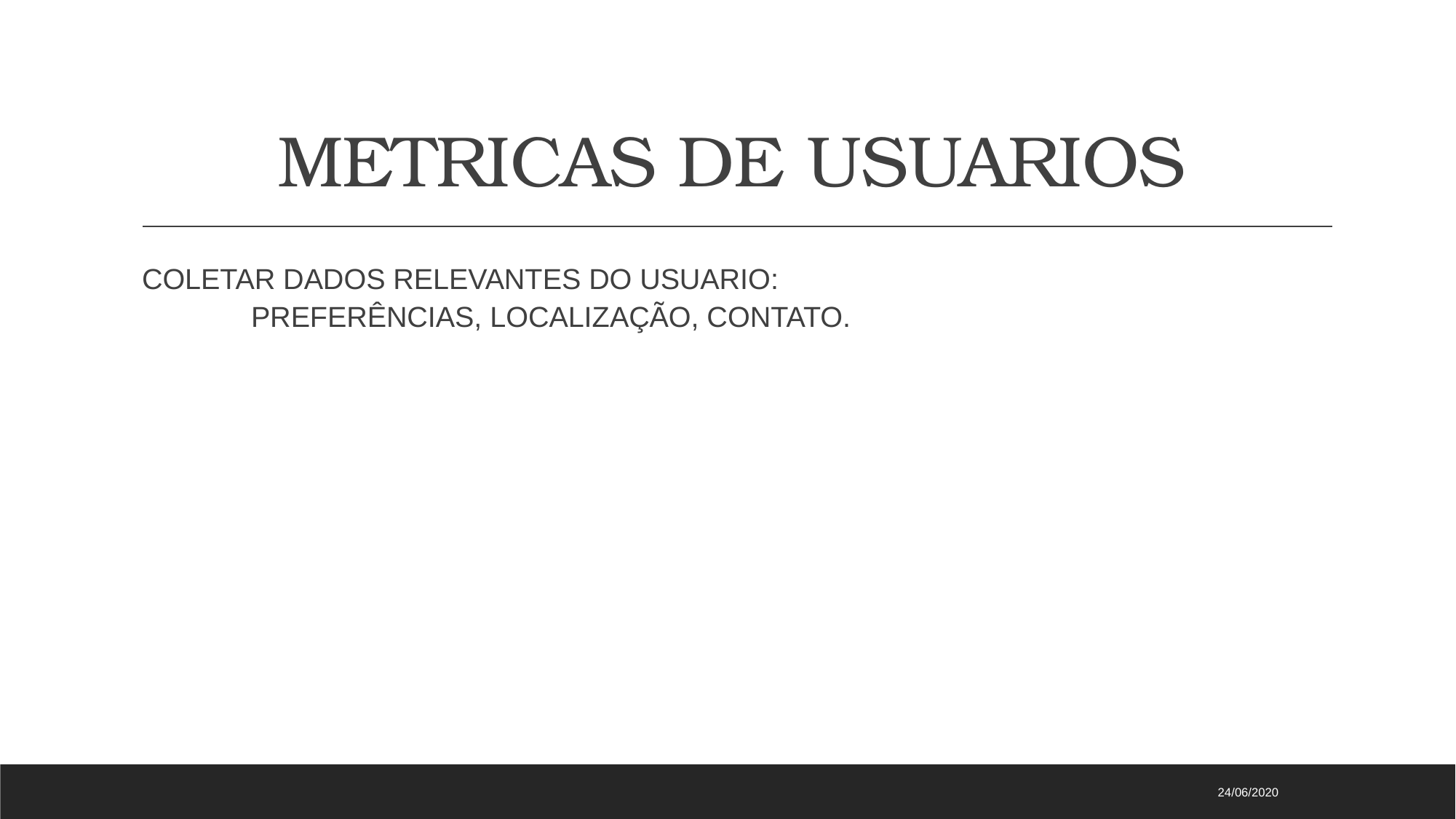

# METRICAS DE USUARIOS
COLETAR DADOS RELEVANTES DO USUARIO:
	PREFERÊNCIAS, LOCALIZAÇÃO, CONTATO.
24/06/2020